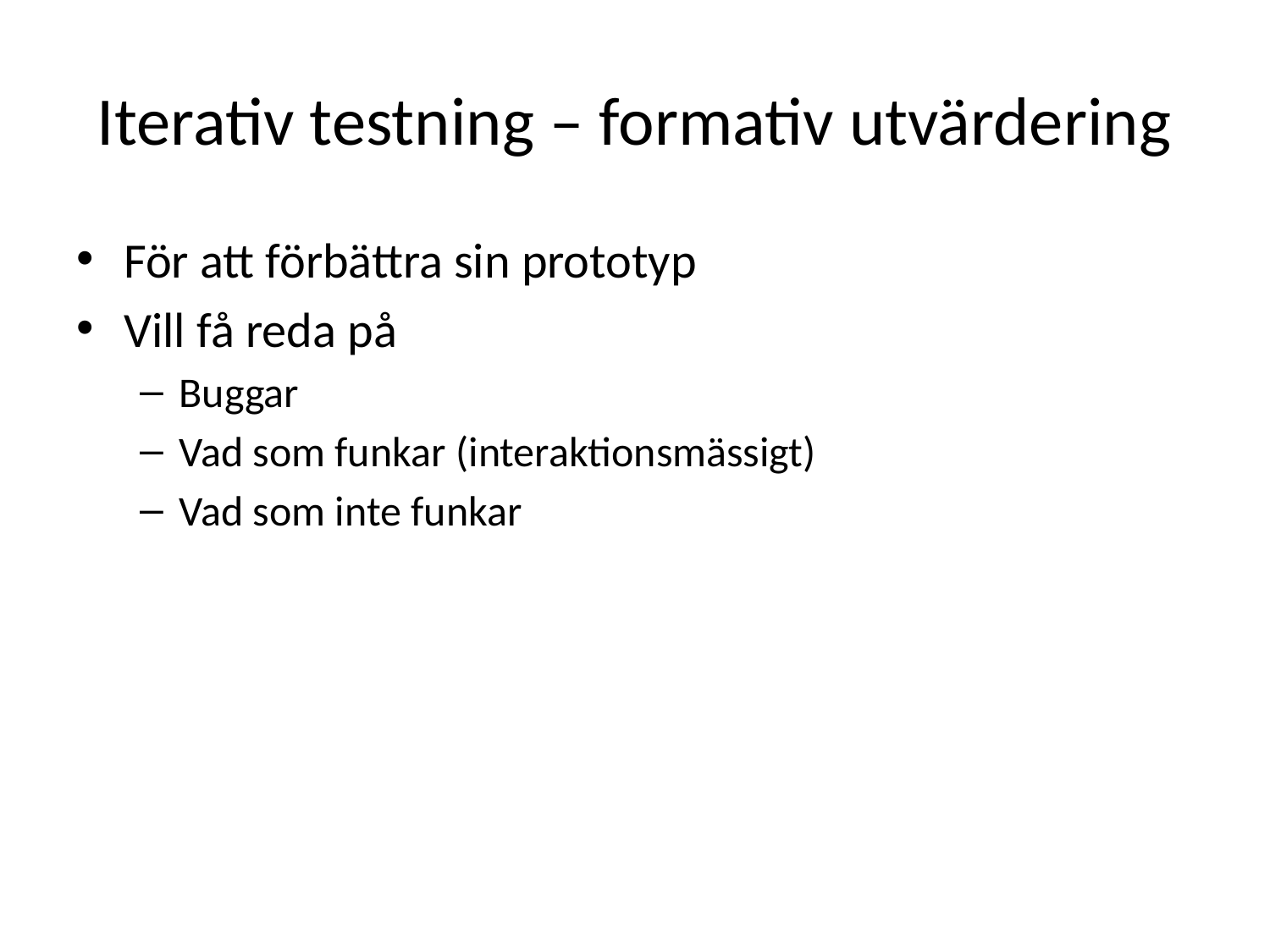

# Iterativ testning – formativ utvärdering
För att förbättra sin prototyp
Vill få reda på
Buggar
Vad som funkar (interaktionsmässigt)
Vad som inte funkar